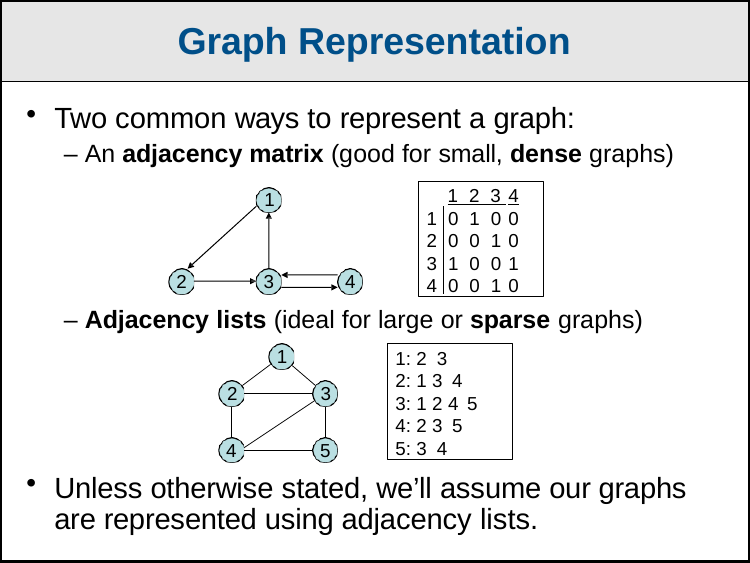

Graph Representation
Two common ways to represent a graph:
– An adjacency matrix (good for small, dense graphs)
1
1  2  3 4
1  0  1  0 0
2  0  0  1 0
3  1  0  0 1
4  0  0  1 0

2	3	4

– Adjacency lists (ideal for large or sparse graphs)
1
2	3

1: 2 3
2: 1 3 4
3: 1 2 4 5
4: 2 3 5
5: 3 4

4	5

Unless otherwise stated, we’ll assume our graphs  are represented using adjacency lists.